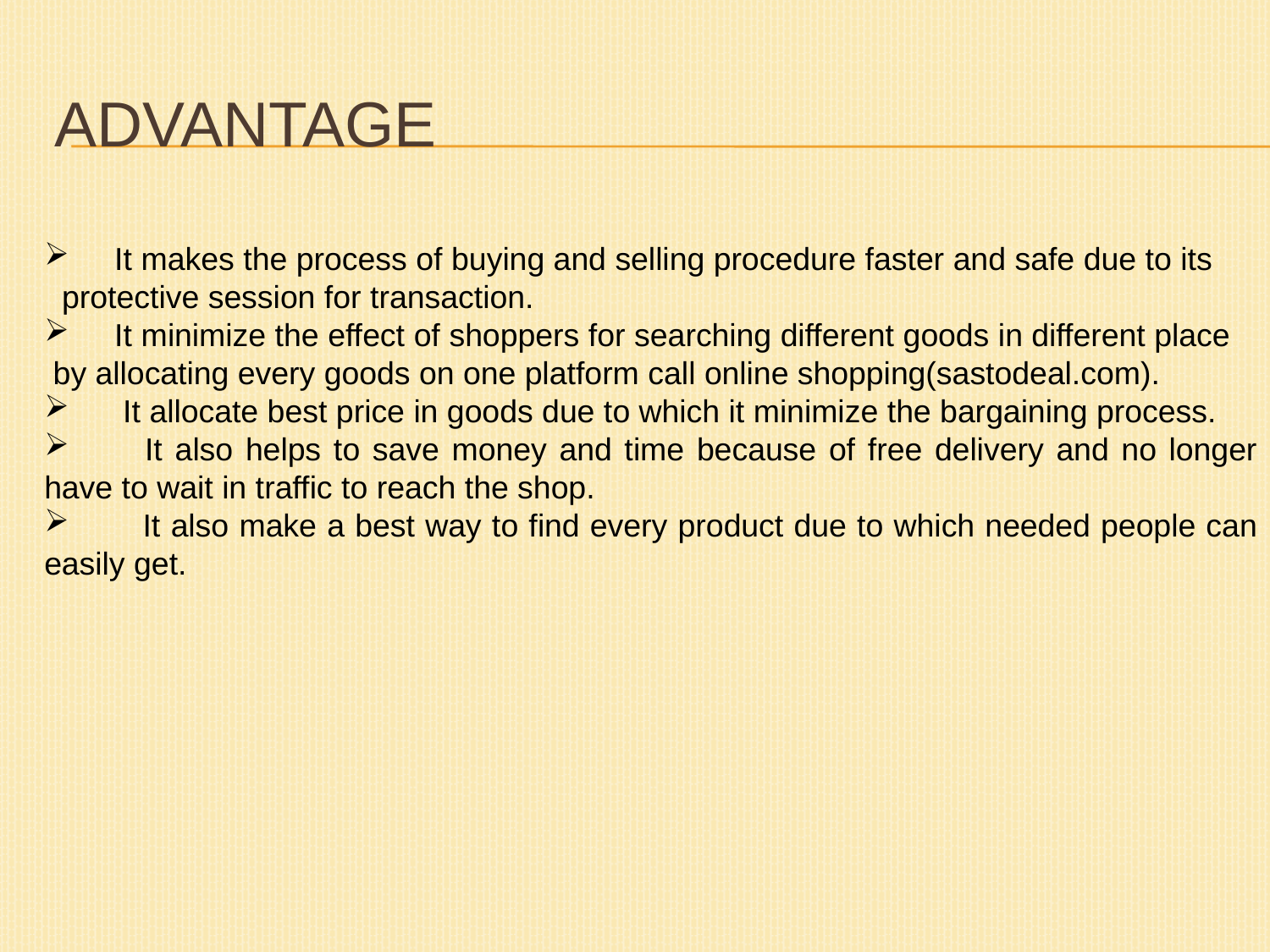

# advantage
     It makes the process of buying and selling procedure faster and safe due to its        protective session for transaction.
     It minimize the effect of shoppers for searching different goods in different place     by allocating every goods on one platform call online shopping(sastodeal.com).
      It allocate best price in goods due to which it minimize the bargaining process.
      It also helps to save money and time because of free delivery and no longer have to wait in traffic to reach the shop.
       It also make a best way to find every product due to which needed people can easily get.